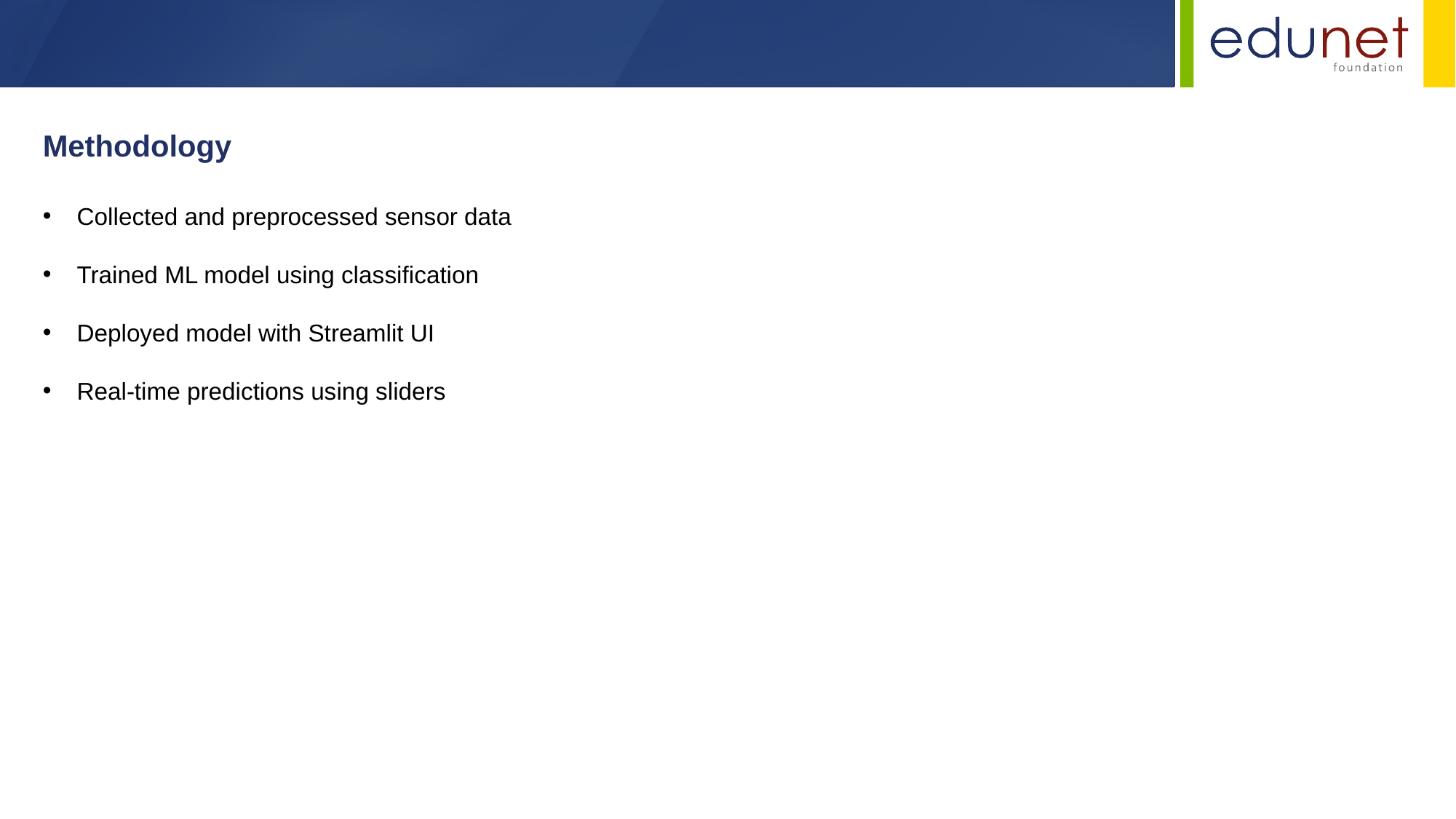

Methodology
Collected and preprocessed sensor data

Trained ML model using classification

Deployed model with Streamlit UI

Real-time predictions using sliders